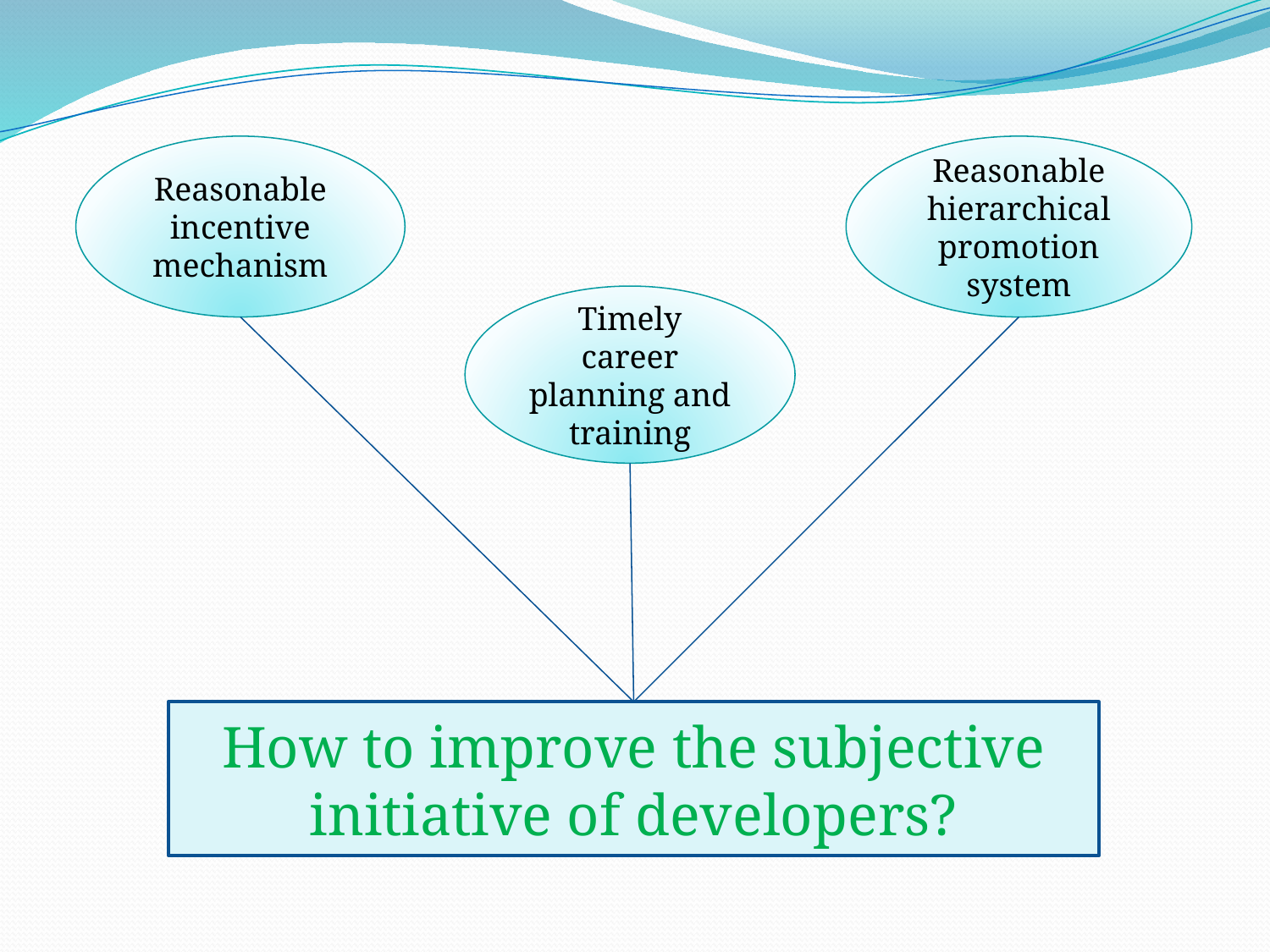

Reasonable hierarchical promotion system
Reasonable incentive mechanism
Timely career planning and training
How to improve the subjective initiative of developers?